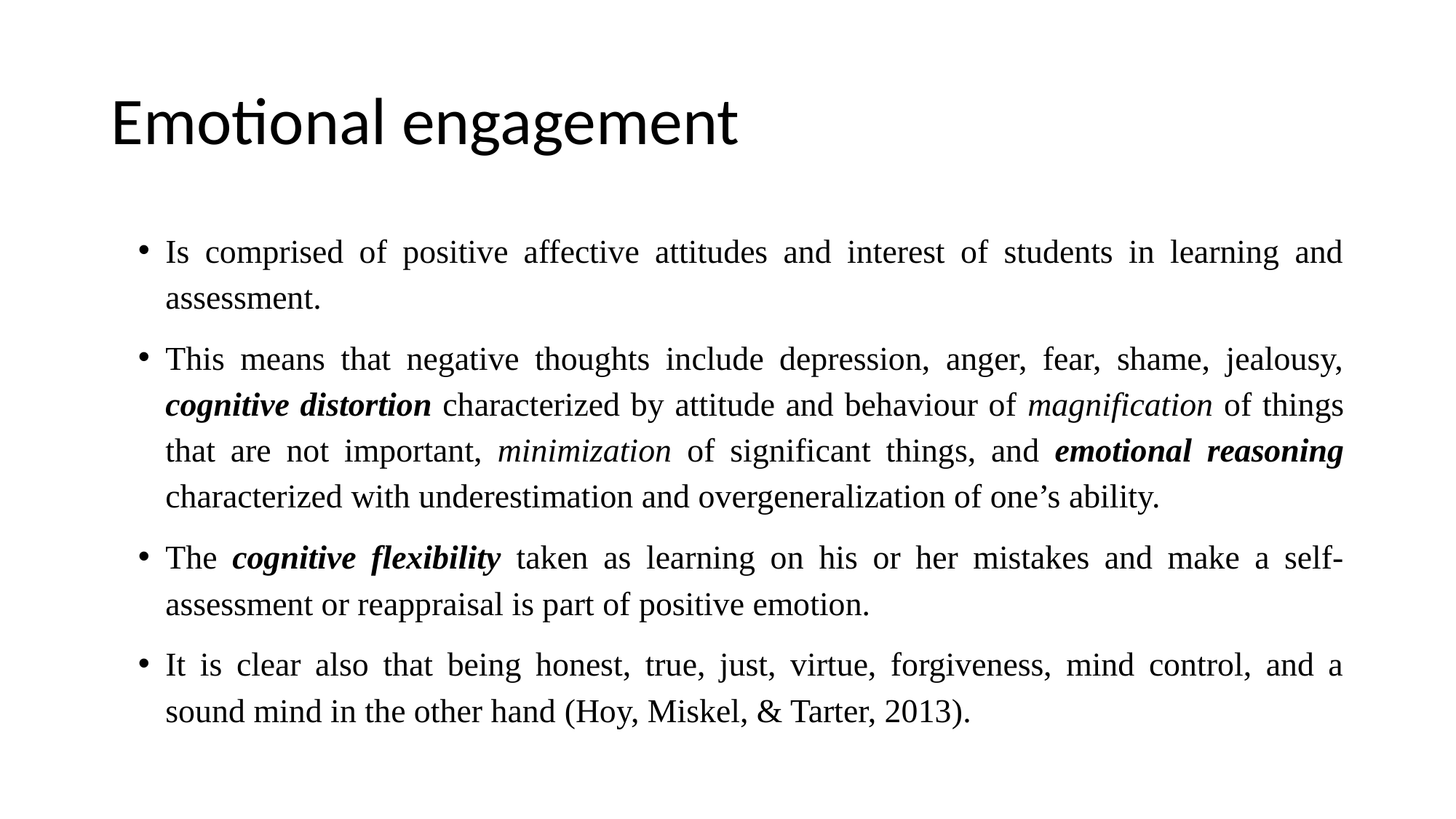

# Emotional engagement
Is comprised of positive affective attitudes and interest of students in learning and assessment.
This means that negative thoughts include depression, anger, fear, shame, jealousy, cognitive distortion characterized by attitude and behaviour of magnification of things that are not important, minimization of significant things, and emotional reasoning characterized with underestimation and overgeneralization of one’s ability.
The cognitive flexibility taken as learning on his or her mistakes and make a self-assessment or reappraisal is part of positive emotion.
It is clear also that being honest, true, just, virtue, forgiveness, mind control, and a sound mind in the other hand (Hoy, Miskel, & Tarter, 2013).